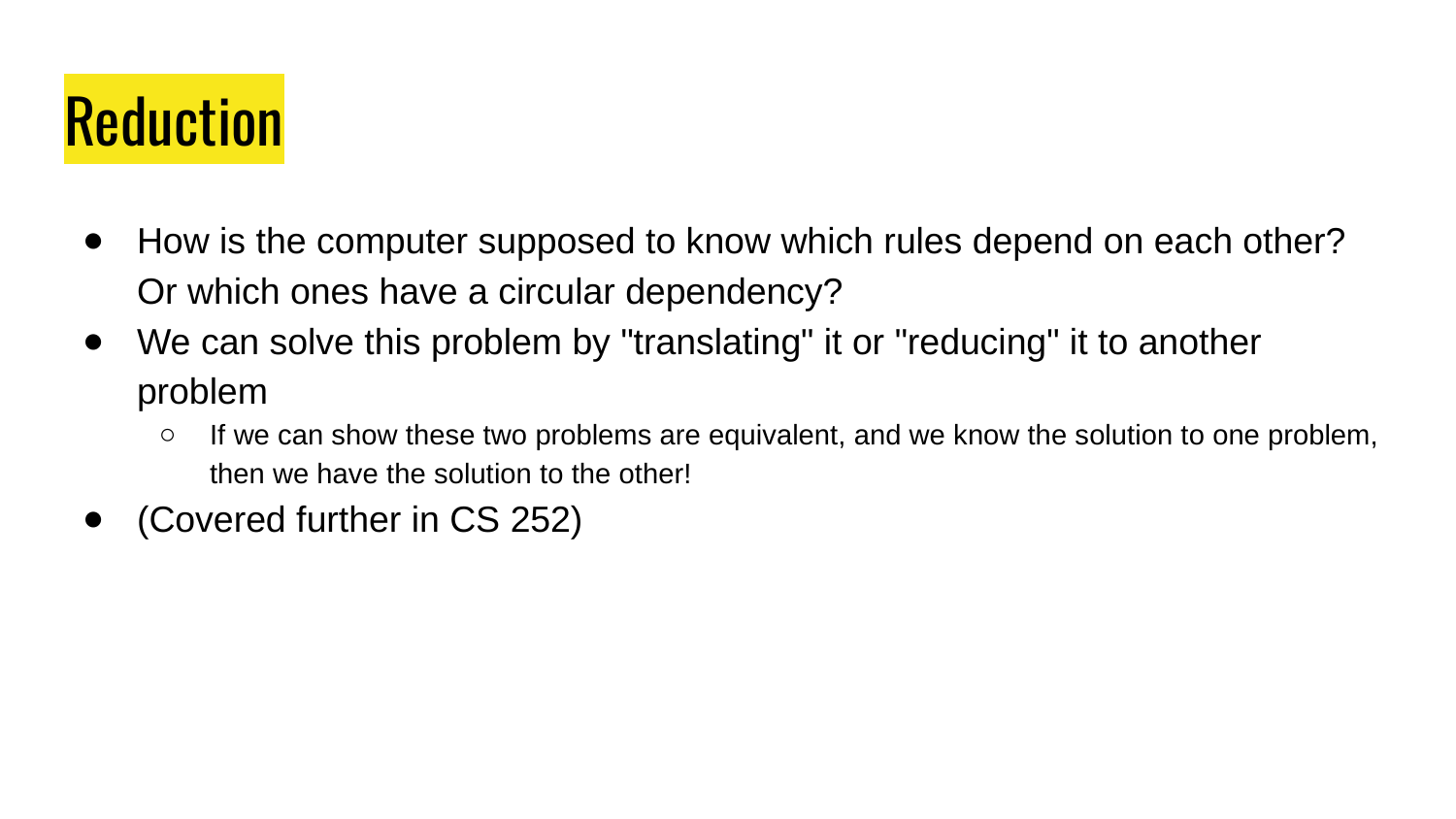

# Reduction
How is the computer supposed to know which rules depend on each other? Or which ones have a circular dependency?
We can solve this problem by "translating" it or "reducing" it to another problem
If we can show these two problems are equivalent, and we know the solution to one problem, then we have the solution to the other!
(Covered further in CS 252)